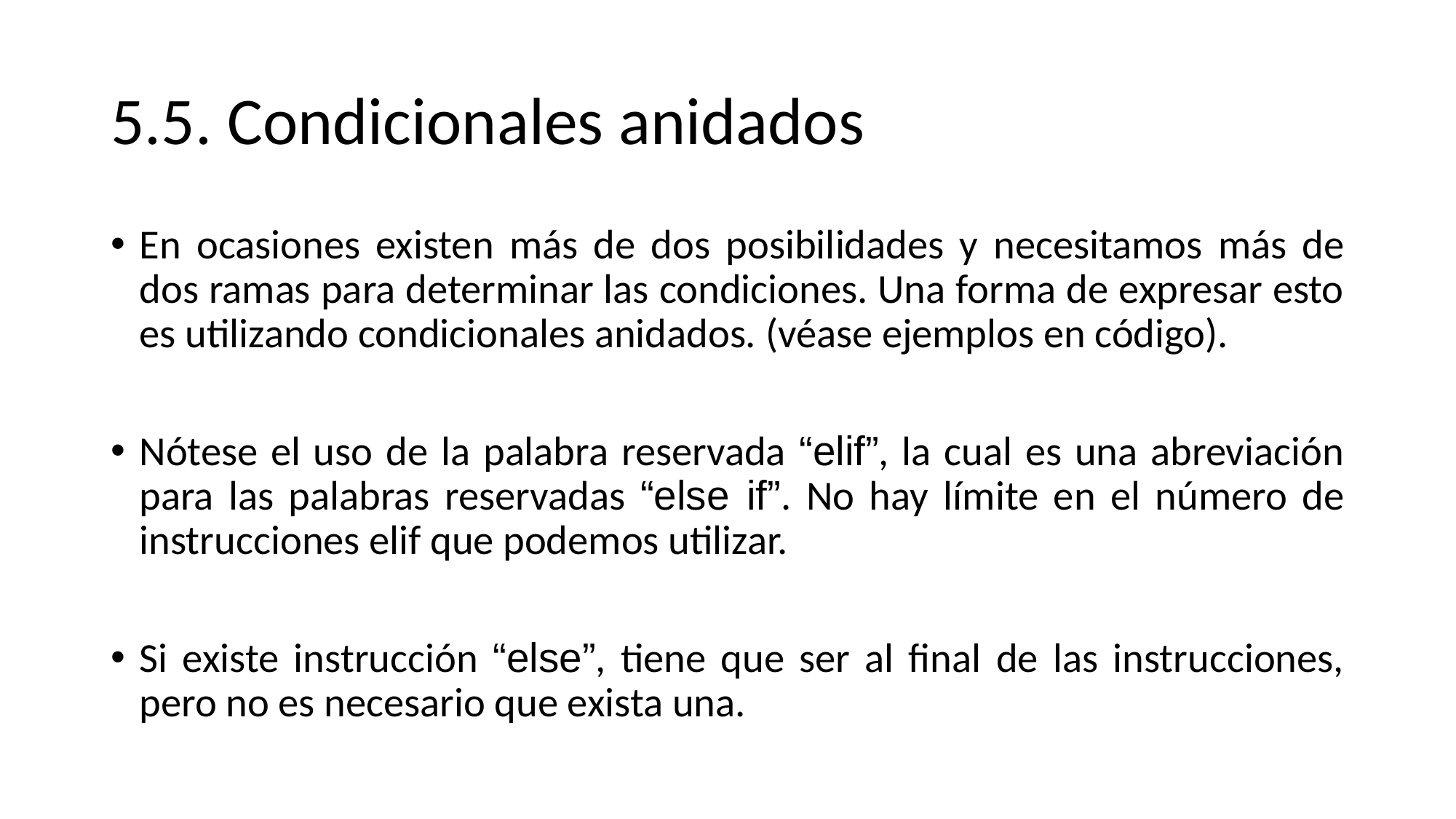

# 5.5. Condicionales anidados
En ocasiones existen más de dos posibilidades y necesitamos más de dos ramas para determinar las condiciones. Una forma de expresar esto es utilizando condicionales anidados. (véase ejemplos en código).

Nótese el uso de la palabra reservada “elif”, la cual es una abreviación para las palabras reservadas “else if”. No hay límite en el número de instrucciones elif que podemos utilizar.

Si existe instrucción “else”, tiene que ser al final de las instrucciones, pero no es necesario que exista una.